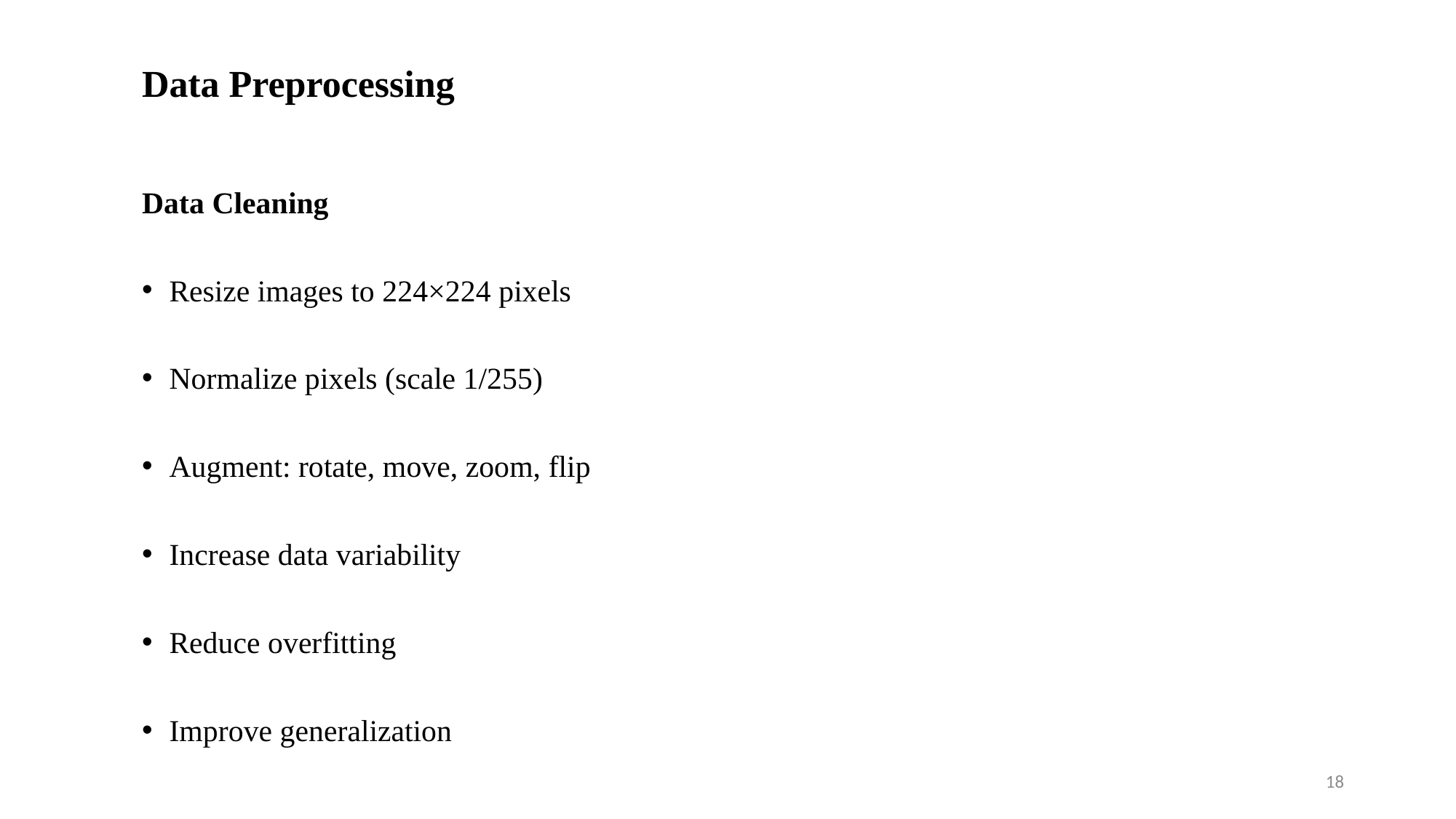

# Data Preprocessing
Data Cleaning
Resize images to 224×224 pixels
Normalize pixels (scale 1/255)
Augment: rotate, move, zoom, flip
Increase data variability
Reduce overfitting
Improve generalization
18